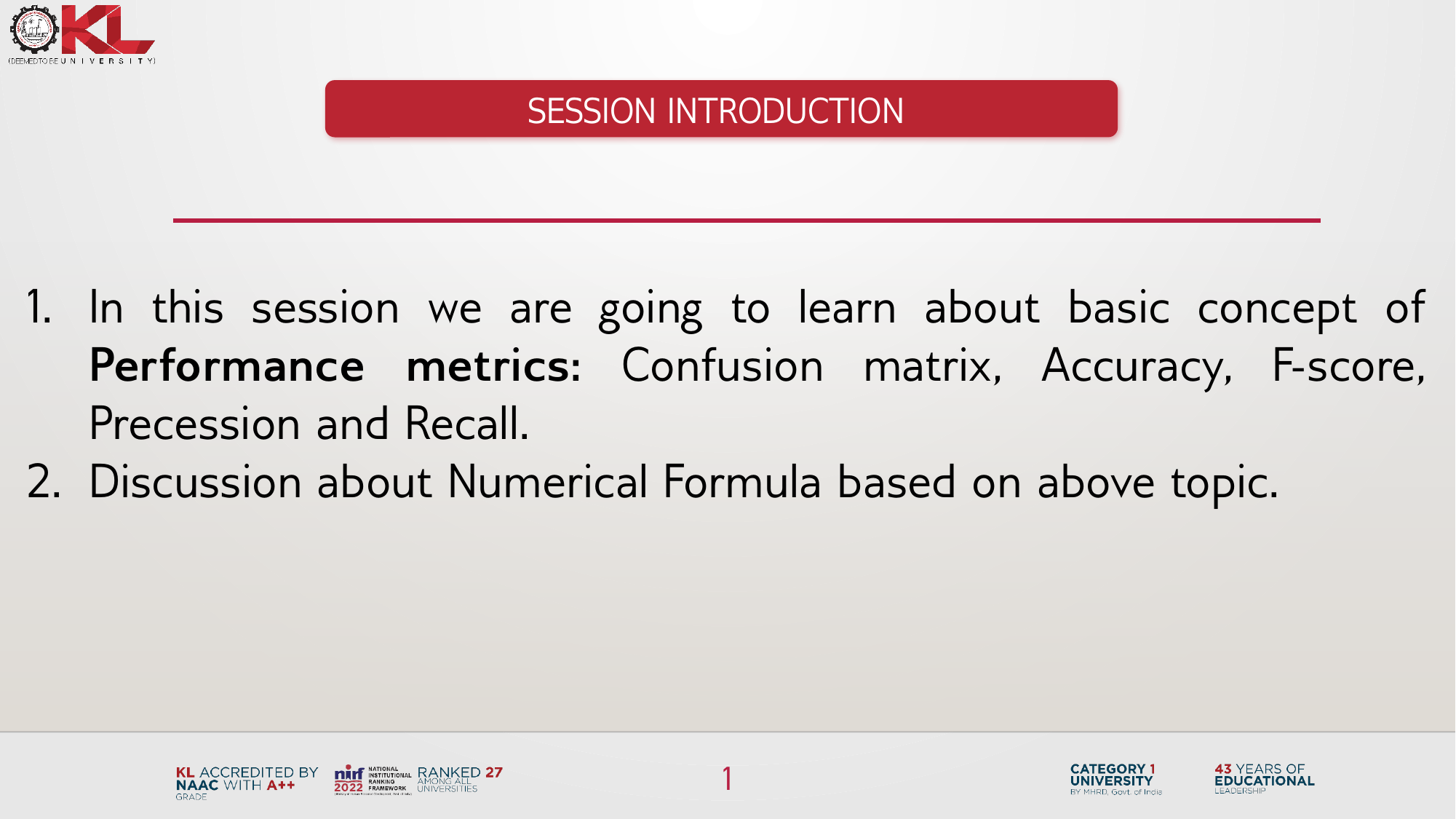

SESSION INTRODUCTION
In this session we are going to learn about basic concept of Performance metrics: Confusion matrix, Accuracy, F-score, Precession and Recall.
Discussion about Numerical Formula based on above topic.
1